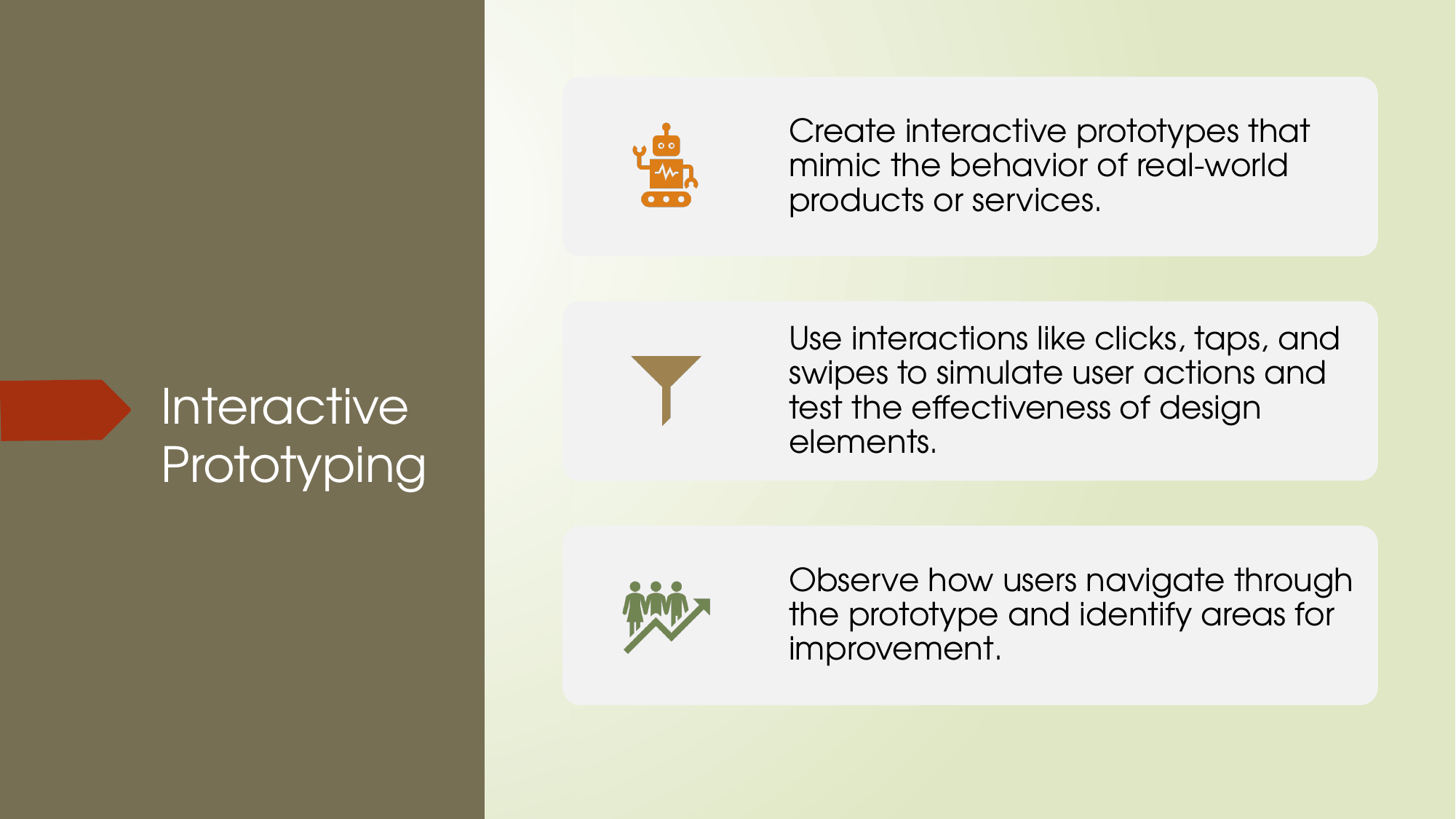

Create interactive prototypes that mimic the behavior of real-world products or services.
Use interactions like clicks, taps, and swipes to simulate user actions and test the effectiveness of design elements.
Observe how users navigate through the prototype and identify areas for improvement.
# Interactive Prototyping